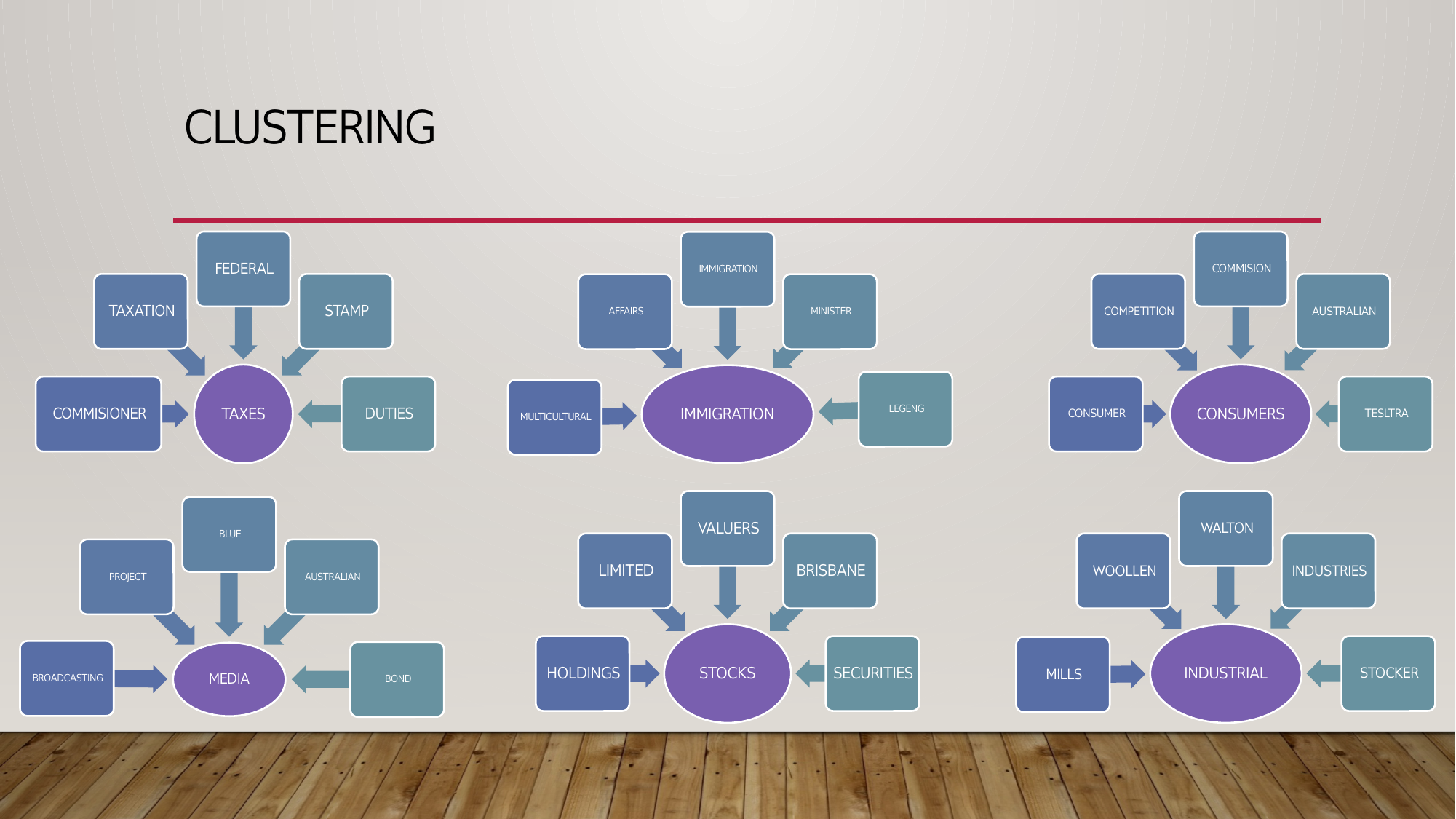

# clustering
TAXES
COMMISIONER
TAXATION
FEDERAL
STAMP
DUTIES
CONSUMERS
CONSUMER
COMPETITION
COMMISION
AUSTRALIAN
TESLTRA
IMMIGRATION
MULTICULTURAL
AFFAIRS
IMMIGRATION
MINISTER
LEGENG
MEDIA
BROADCASTING
PROJECT
BLUE
AUSTRALIAN
BOND
STOCKS
HOLDINGS
LIMITED
VALUERS
BRISBANE
SECURITIES
INDUSTRIAL
MILLS
WOOLLEN
WALTON
INDUSTRIES
STOCKER